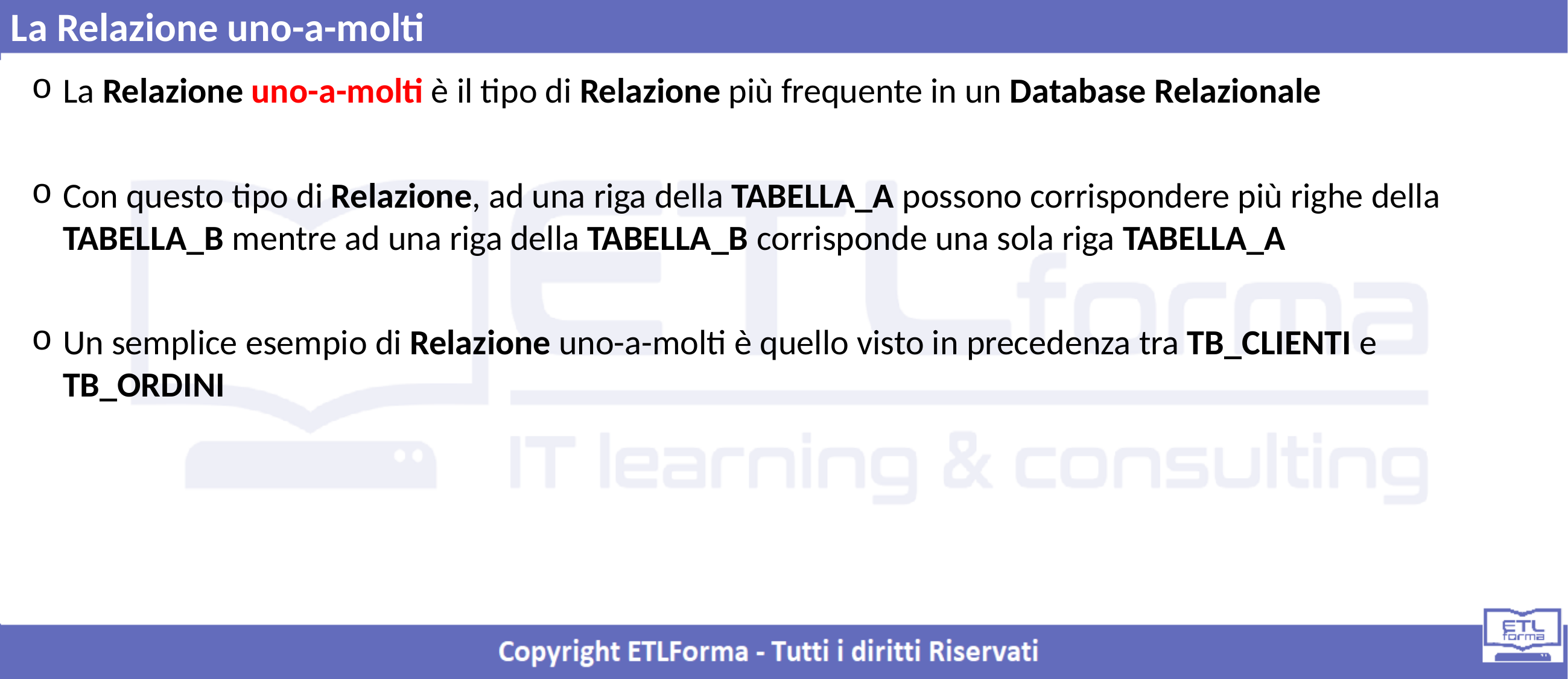

La Relazione uno-a-molti
La Relazione uno-a-molti è il tipo di Relazione più frequente in un Database Relazionale

Con questo tipo di Relazione, ad una riga della TABELLA_A possono corrispondere più righe della TABELLA_B mentre ad una riga della TABELLA_B corrisponde una sola riga TABELLA_A

Un semplice esempio di Relazione uno-a-molti è quello visto in precedenza tra TB_CLIENTI e TB_ORDINI